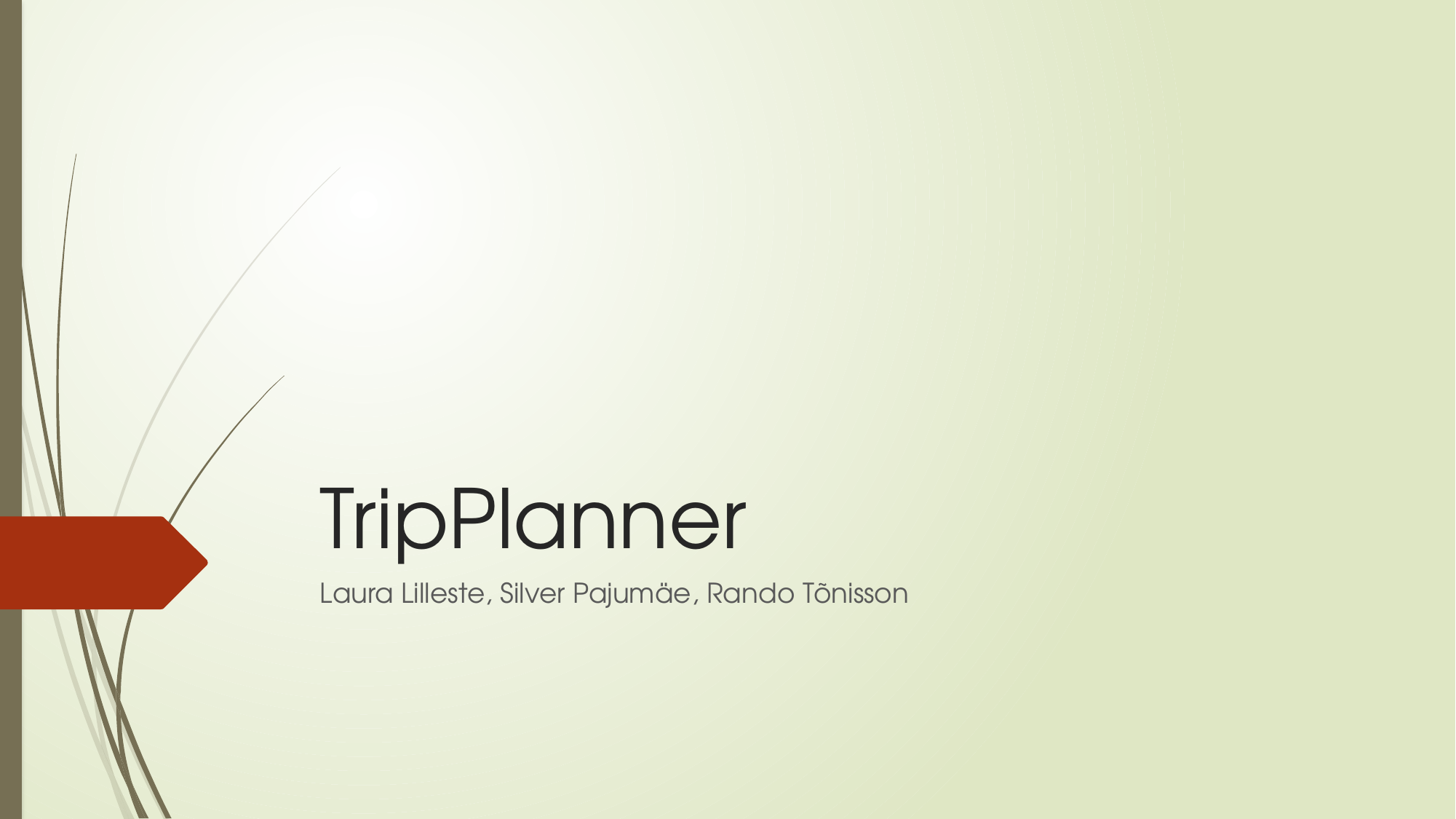

# TripPlanner
Laura Lilleste, Silver Pajumäe, Rando Tõnisson